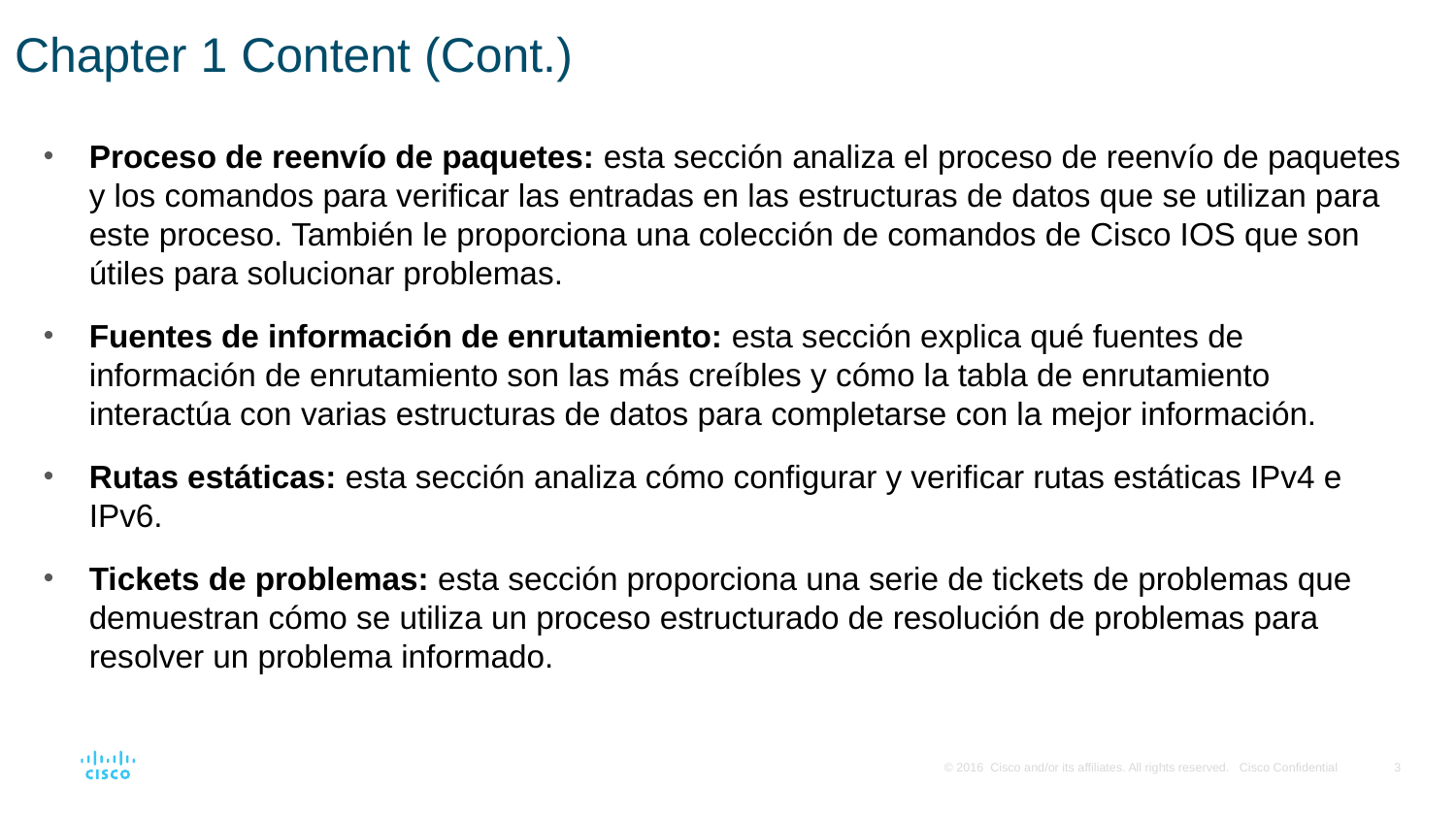

# Chapter 1 Content (Cont.)
Proceso de reenvío de paquetes: esta sección analiza el proceso de reenvío de paquetes y los comandos para verificar las entradas en las estructuras de datos que se utilizan para este proceso. También le proporciona una colección de comandos de Cisco IOS que son útiles para solucionar problemas.
Fuentes de información de enrutamiento: esta sección explica qué fuentes de información de enrutamiento son las más creíbles y cómo la tabla de enrutamiento interactúa con varias estructuras de datos para completarse con la mejor información.
Rutas estáticas: esta sección analiza cómo configurar y verificar rutas estáticas IPv4 e IPv6.
Tickets de problemas: esta sección proporciona una serie de tickets de problemas que demuestran cómo se utiliza un proceso estructurado de resolución de problemas para resolver un problema informado.